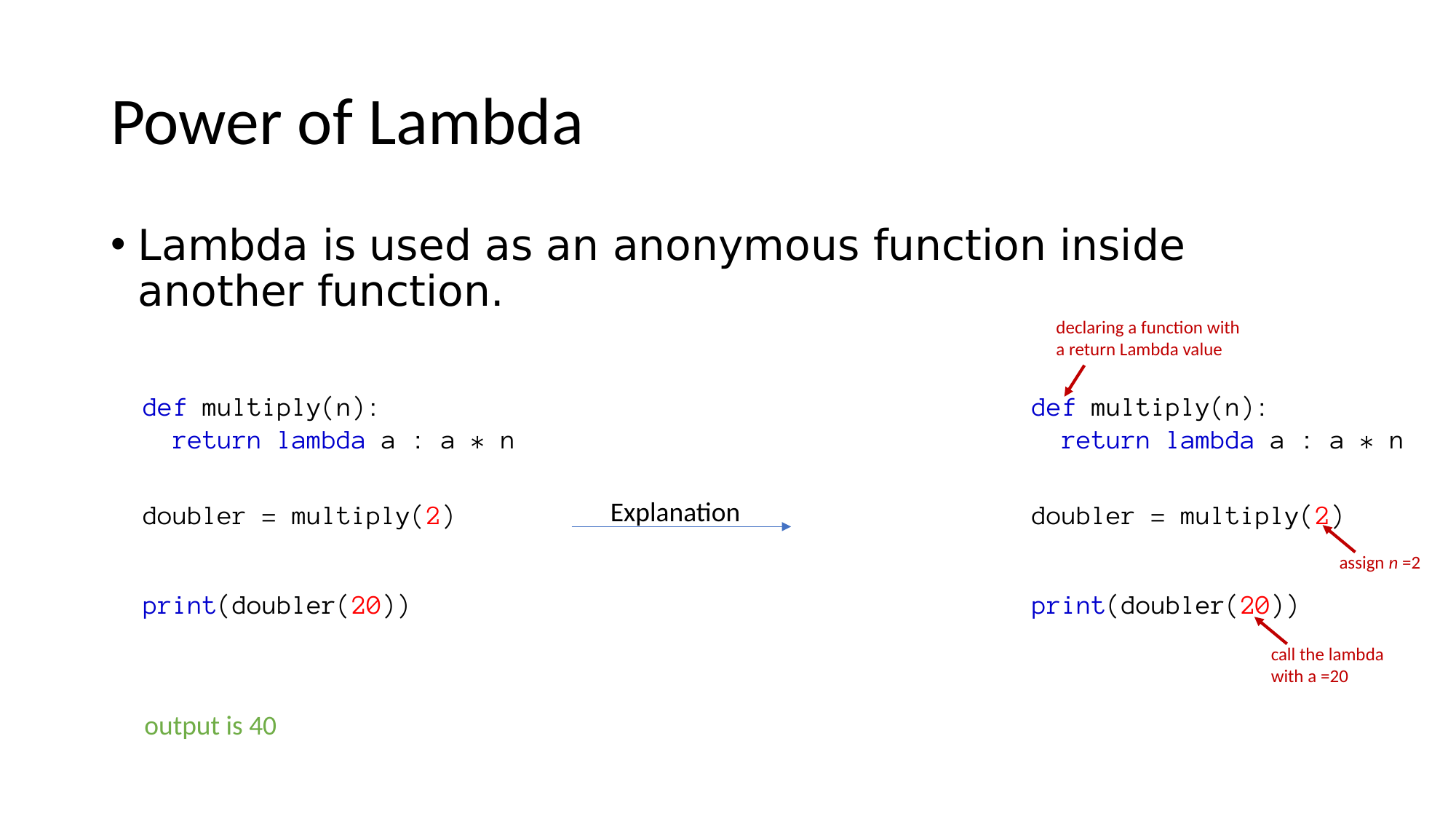

# Power of Lambda
Lambda is used as an anonymous function inside another function.
declaring a function with a return Lambda value
def multiply(n):
  return lambda a : a * n
def multiply(n):
  return lambda a : a * n
Explanation
doubler = multiply(2)
doubler = multiply(2)
assign n =2
print(doubler(20))
print(doubler(20))
call the lambda with a =20
output is 40